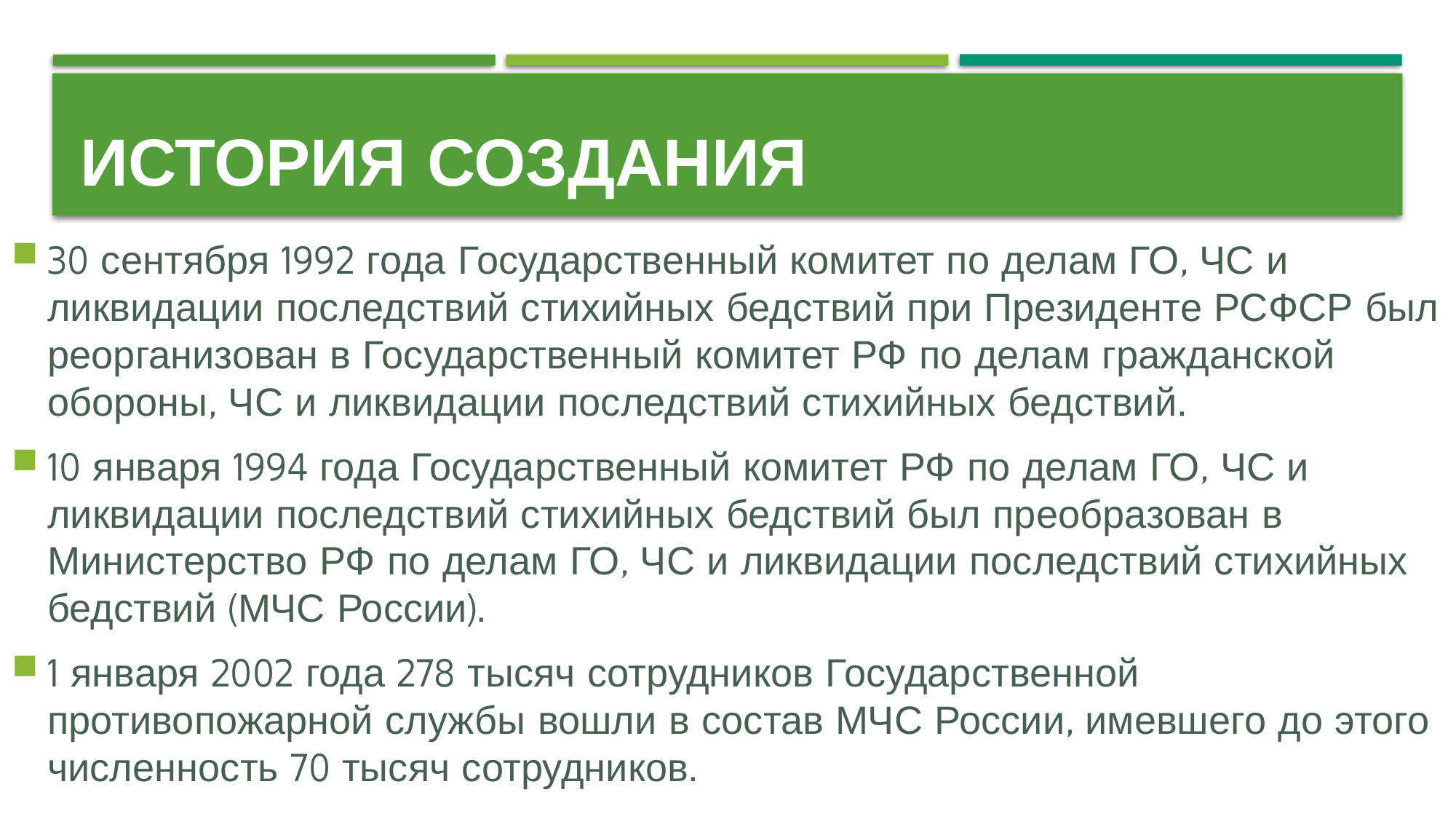

# История создания
30 сентября 1992 года Государственный комитет по делам ГО, ЧС и ликвидации последствий стихийных бедствий при Президенте РСФСР был реорганизован в Государственный комитет РФ по делам гражданской обороны, ЧС и ликвидации последствий стихийных бедствий.
10 января 1994 года Государственный комитет РФ по делам ГО, ЧС и ликвидации последствий стихийных бедствий был преобразован в Министерство РФ по делам ГО, ЧС и ликвидации последствий стихийных бедствий (МЧС России).
1 января 2002 года 278 тысяч сотрудников Государственной противопожарной службы вошли в состав МЧС России, имевшего до этого численность 70 тысяч сотрудников.